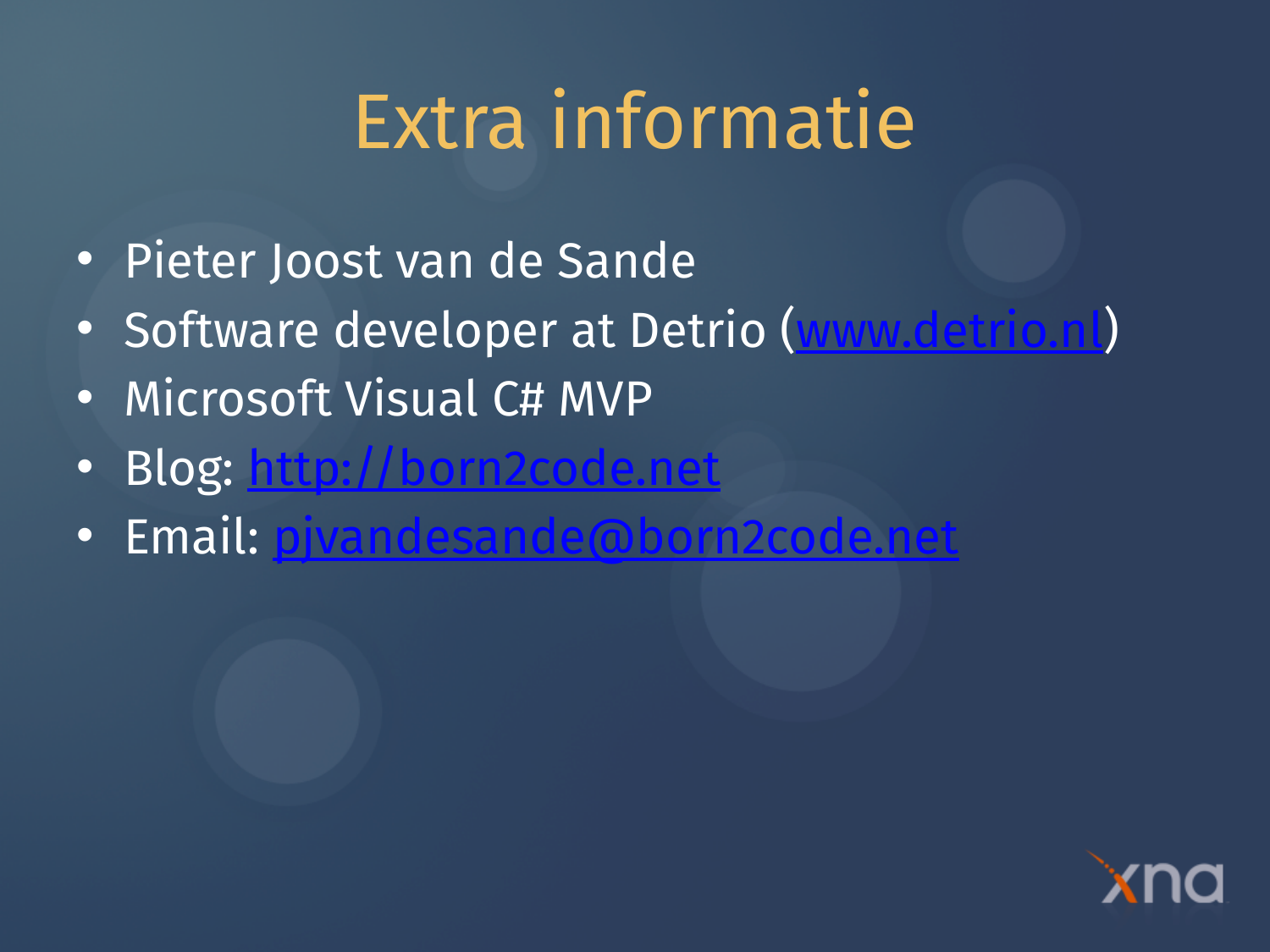

# Extra informatie
Pieter Joost van de Sande
Software developer at Detrio (www.detrio.nl)
Microsoft Visual C# MVP
Blog: http://born2code.net
Email: pjvandesande@born2code.net